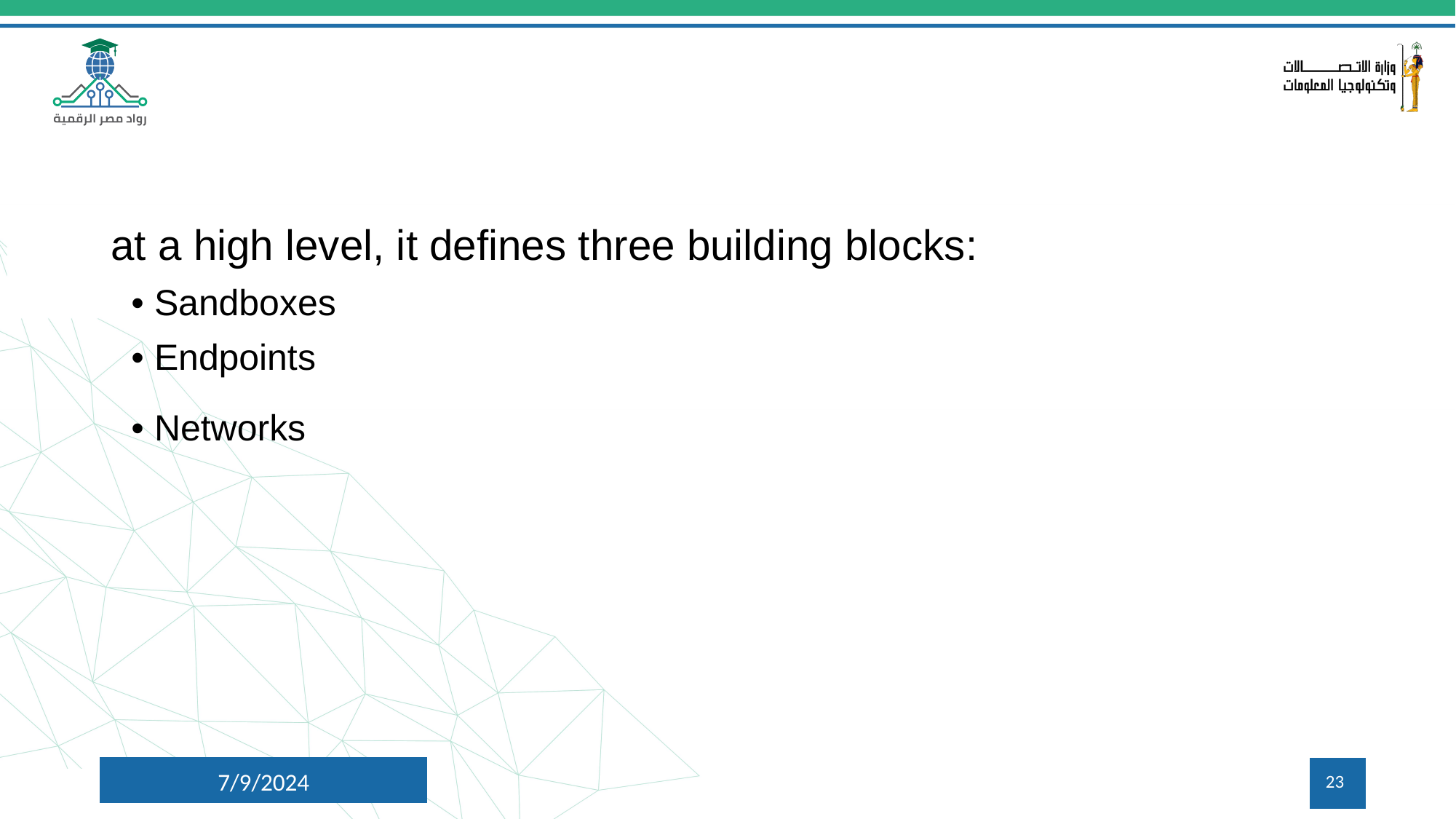

#
at a high level, it defines three building blocks:
  • Sandboxes
  • Endpoints
  • Networks
7/9/2024

23